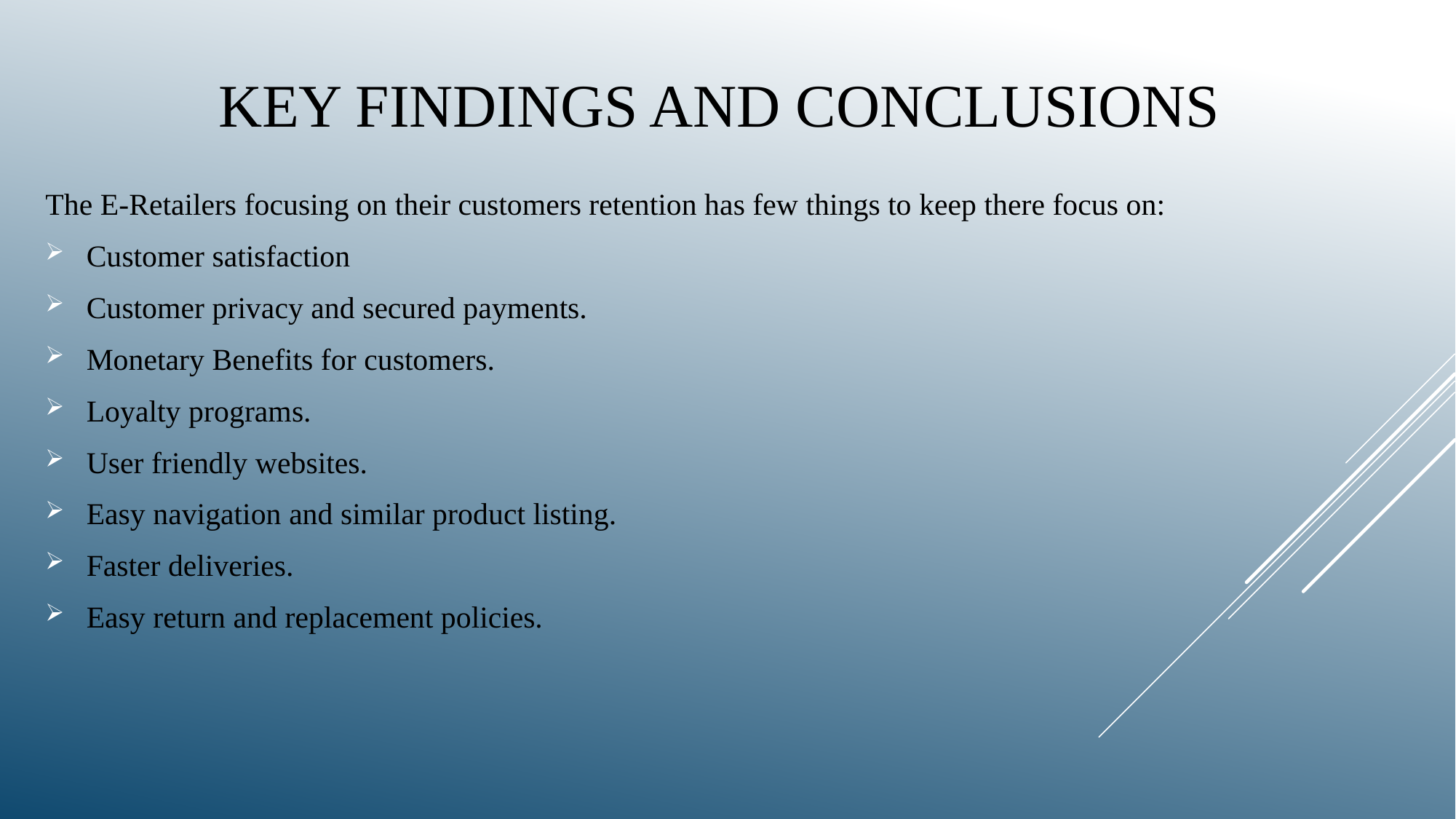

# Key Findings and Conclusions
The E-Retailers focusing on their customers retention has few things to keep there focus on:
Customer satisfaction
Customer privacy and secured payments.
Monetary Benefits for customers.
Loyalty programs.
User friendly websites.
Easy navigation and similar product listing.
Faster deliveries.
Easy return and replacement policies.